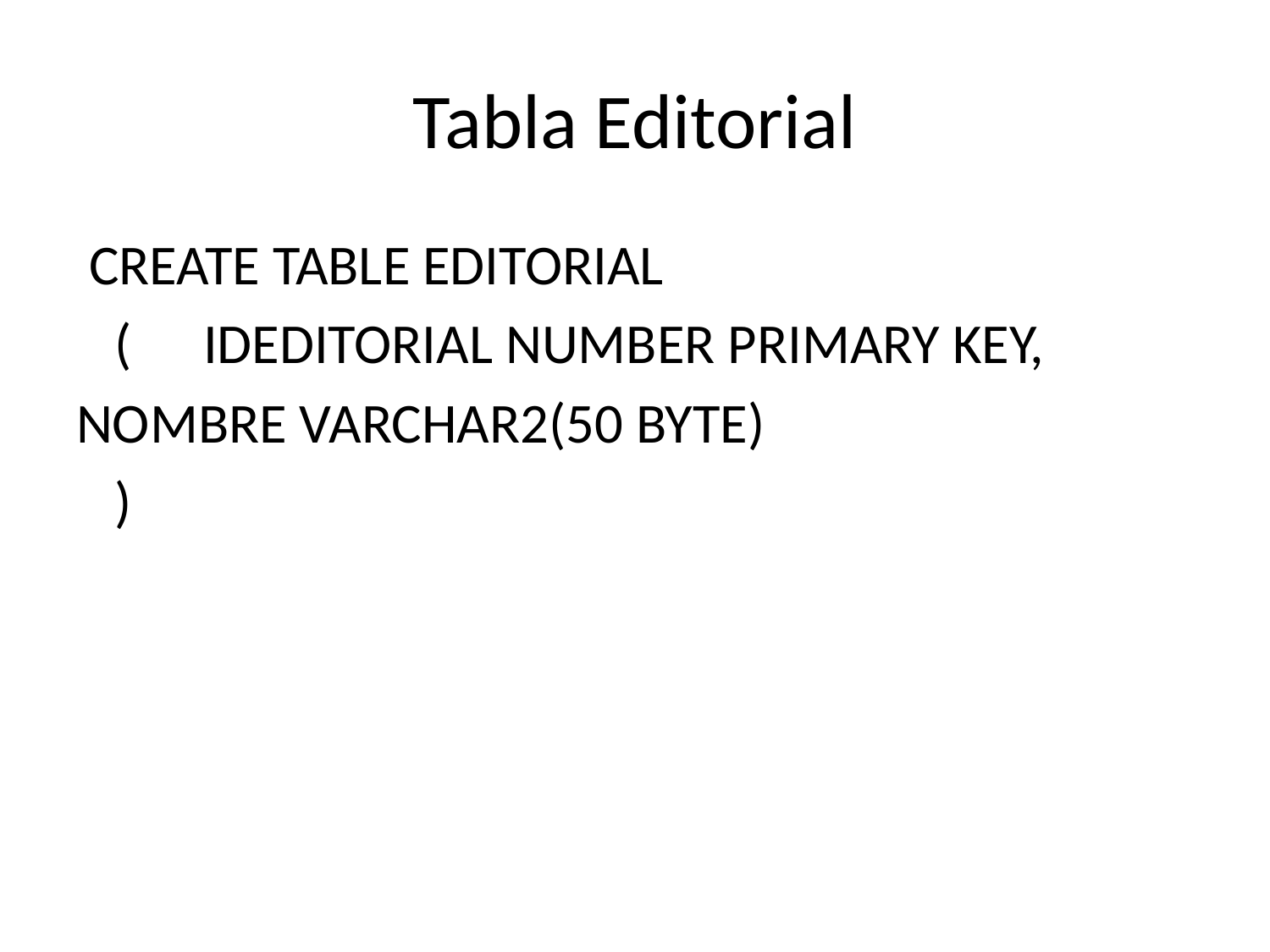

# Tabla Editorial
 CREATE TABLE EDITORIAL
   (	IDEDITORIAL NUMBER PRIMARY KEY,
NOMBRE VARCHAR2(50 BYTE)
   )